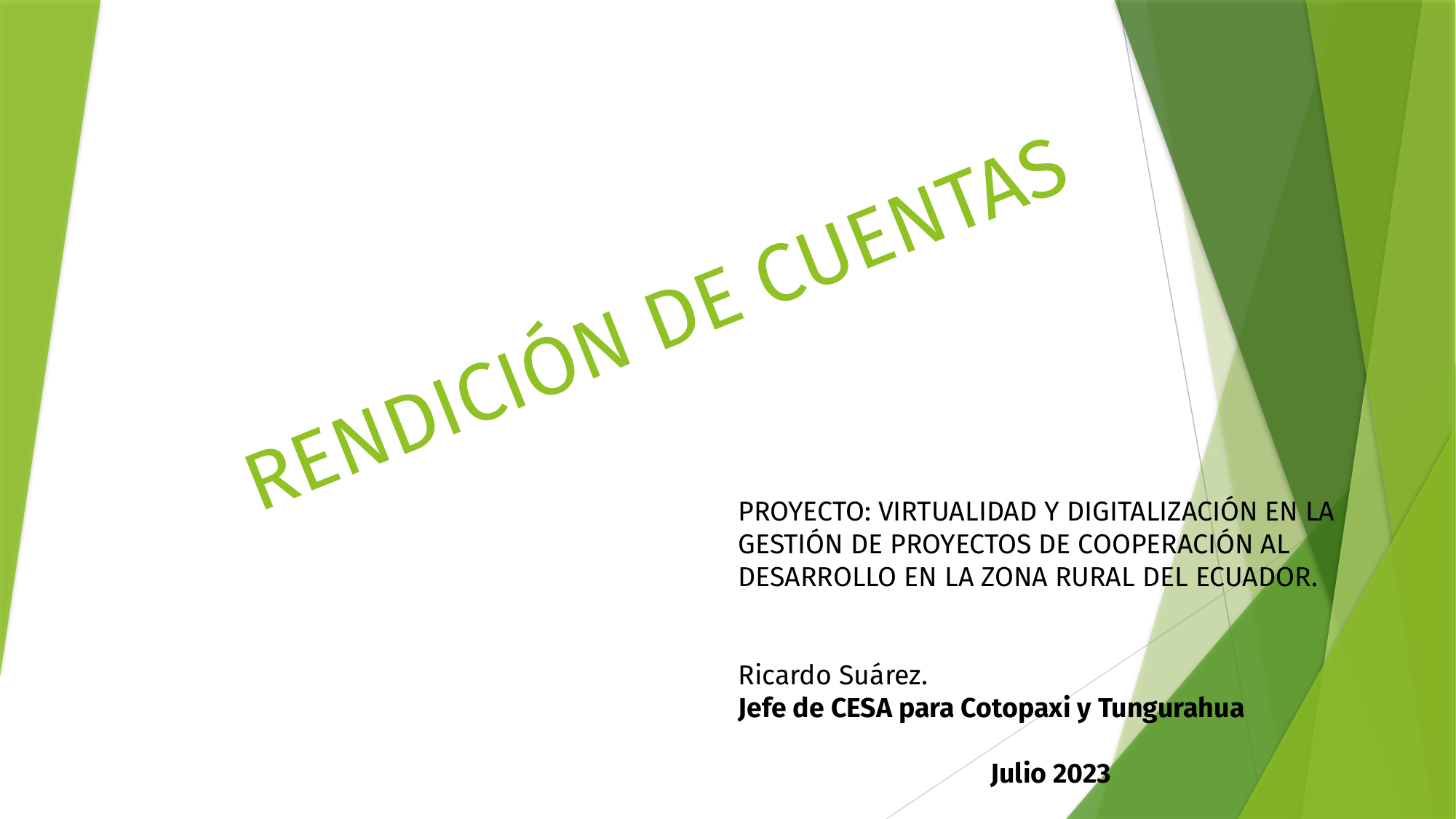

# RENDICIÓN DE CUENTAS
PROYECTO: VIRTUALIDAD Y DIGITALIZACIÓN EN LA GESTIÓN DE PROYECTOS DE COOPERACIÓN AL DESARROLLO EN LA ZONA RURAL DEL ECUADOR.

Ricardo Suárez.
Jefe de CESA para Cotopaxi y Tungurahua

Julio 2023